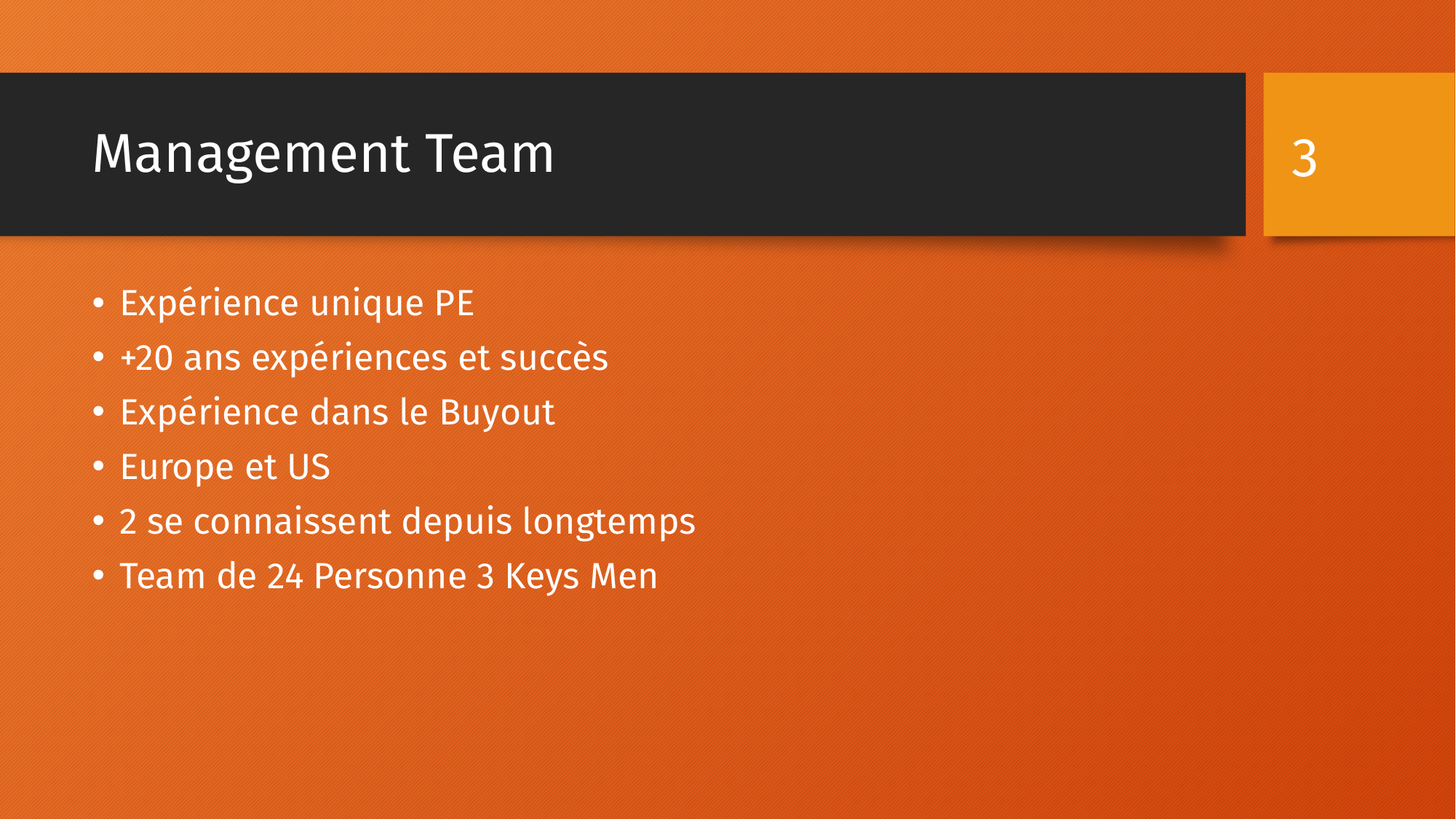

3
# Management Team
Expérience unique PE
+20 ans expériences et succès
Expérience dans le Buyout
Europe et US
2 se connaissent depuis longtemps
Team de 24 Personne 3 Keys Men